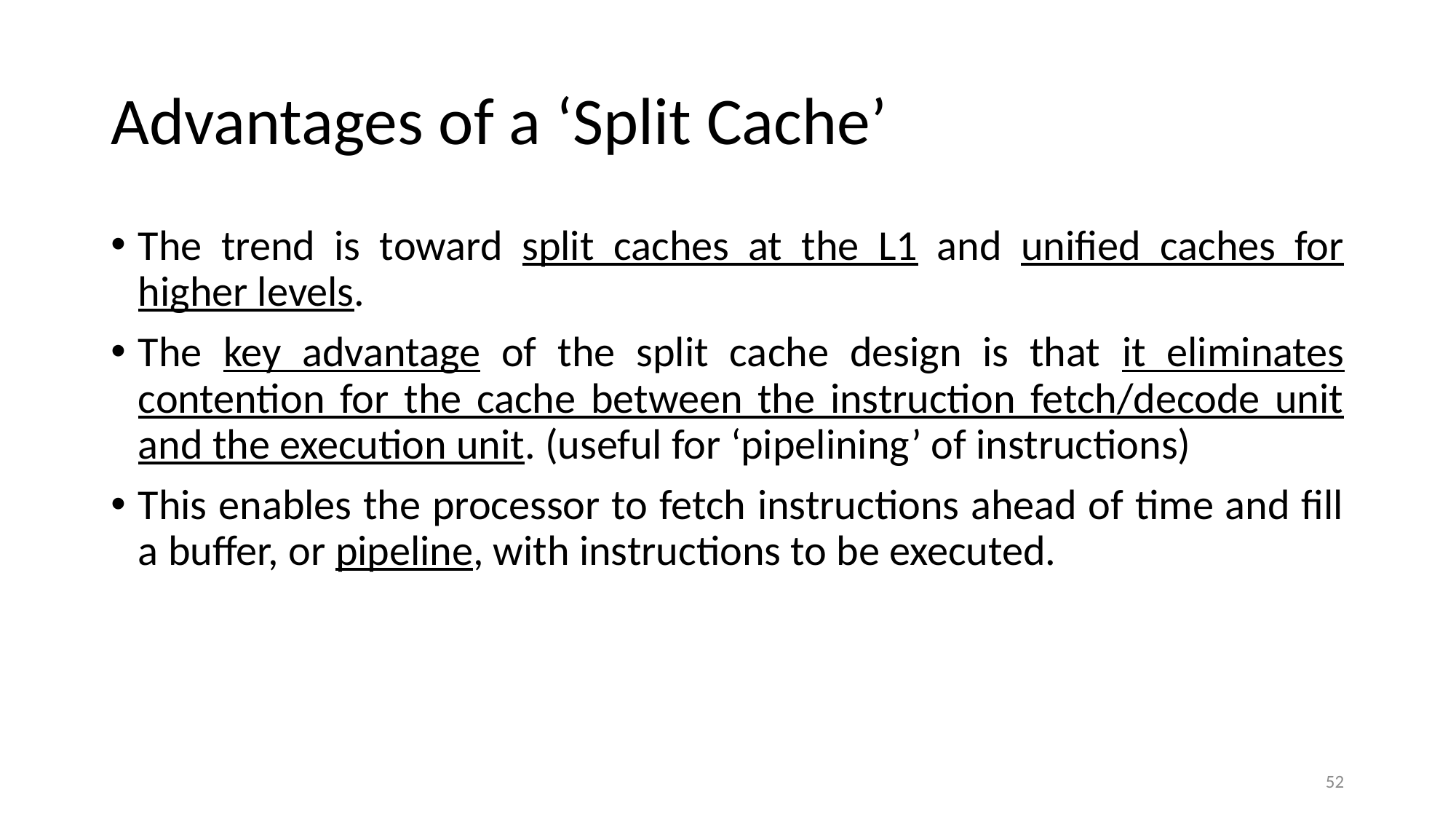

# Advantages of a ‘Split Cache’
The trend is toward split caches at the L1 and unified caches for higher levels.
The key advantage of the split cache design is that it eliminates contention for the cache between the instruction fetch/decode unit and the execution unit. (useful for ‘pipelining’ of instructions)
This enables the processor to fetch instructions ahead of time and fill a buffer, or pipeline, with instructions to be executed.

52